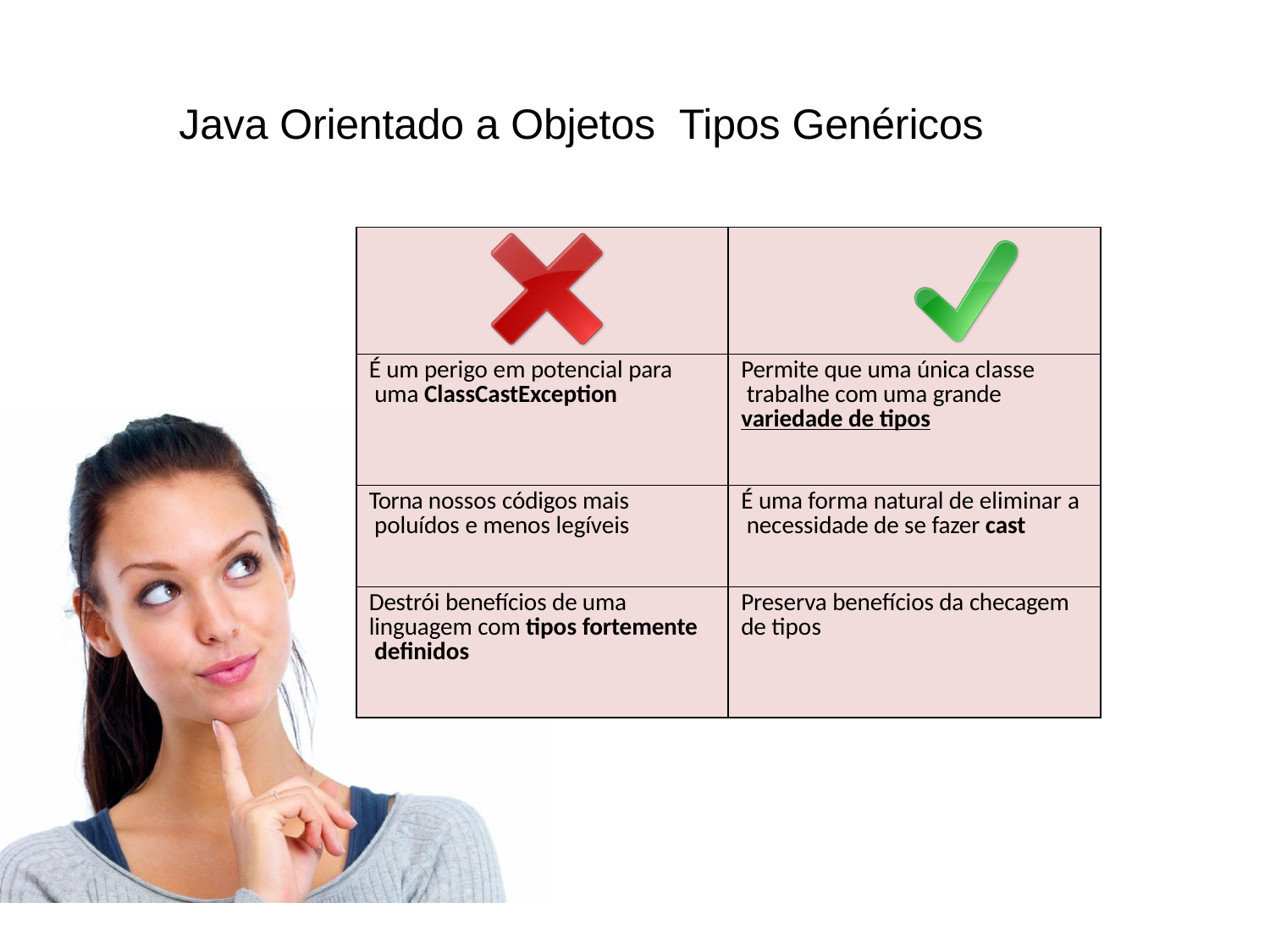

# Java Orientado a Objetos  Tipos Genéricos
|  |  |
| --- | --- |
| É um perigo em potencial para uma ClassCastException | Permite que uma única classe trabalhe com uma grande variedade de tipos |
| Torna nossos códigos mais poluídos e menos legíveis | É uma forma natural de eliminar a necessidade de se fazer cast |
| Destrói benefícios de uma linguagem com tipos fortemente definidos | Preserva benefícios da checagem de tipos |